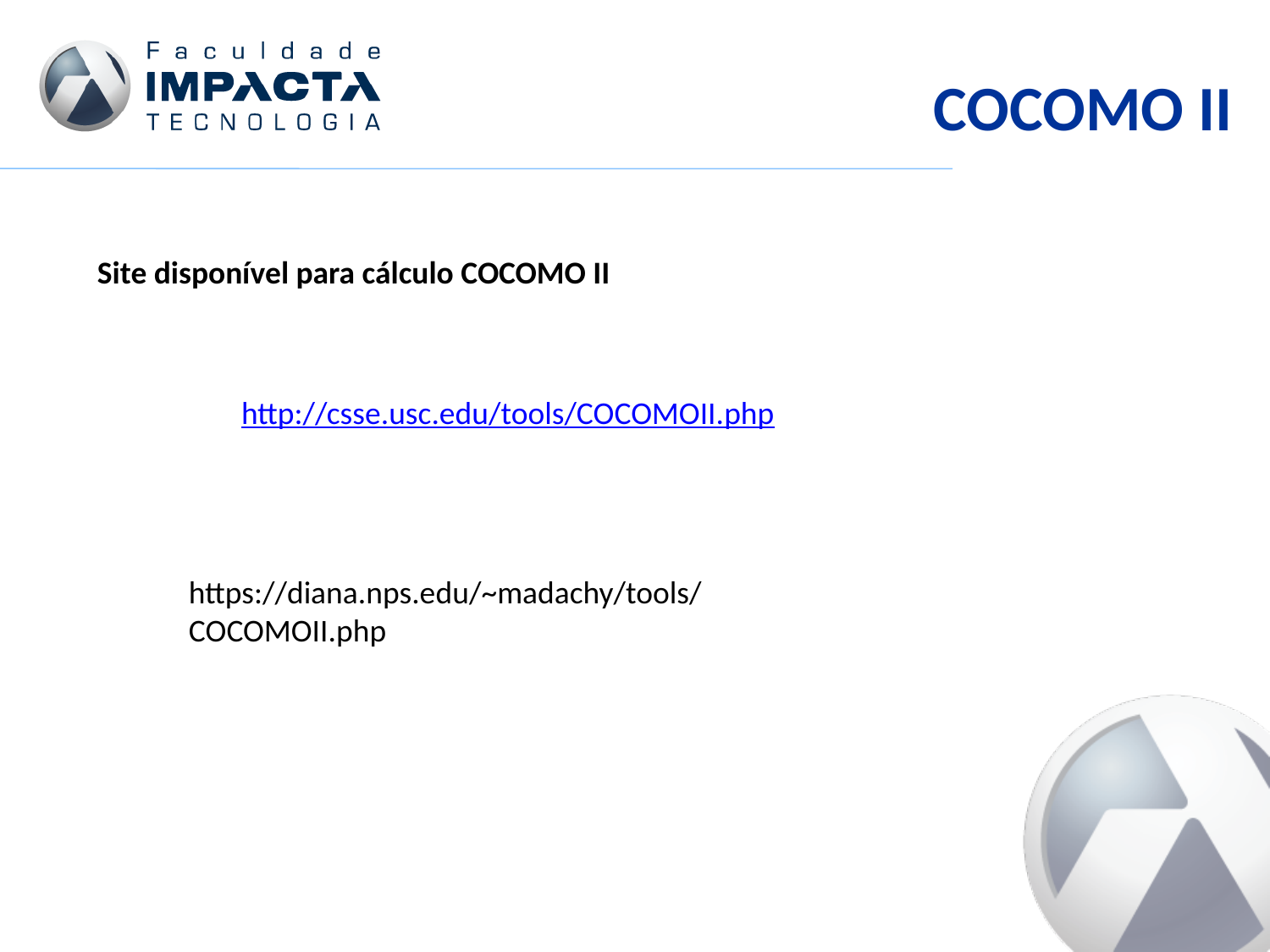

COCOMO II
Site disponível para cálculo COCOMO II
http://csse.usc.edu/tools/COCOMOII.php
https://diana.nps.edu/~madachy/tools/COCOMOII.php